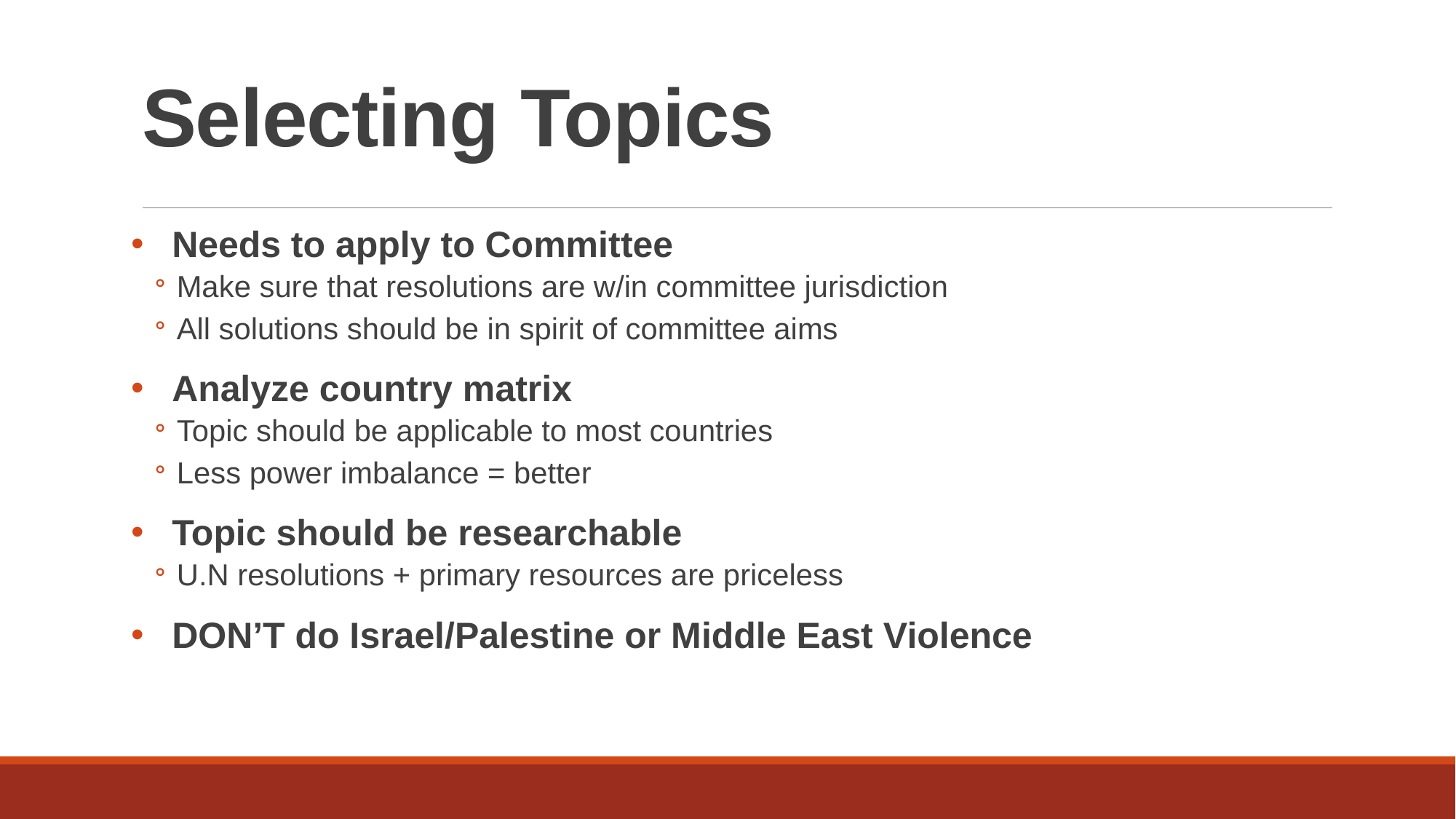

# Selecting Topics
Needs to apply to Committee
Make sure that resolutions are w/in committee jurisdiction
All solutions should be in spirit of committee aims
Analyze country matrix
Topic should be applicable to most countries
Less power imbalance = better
Topic should be researchable
U.N resolutions + primary resources are priceless
DON’T do Israel/Palestine or Middle East Violence